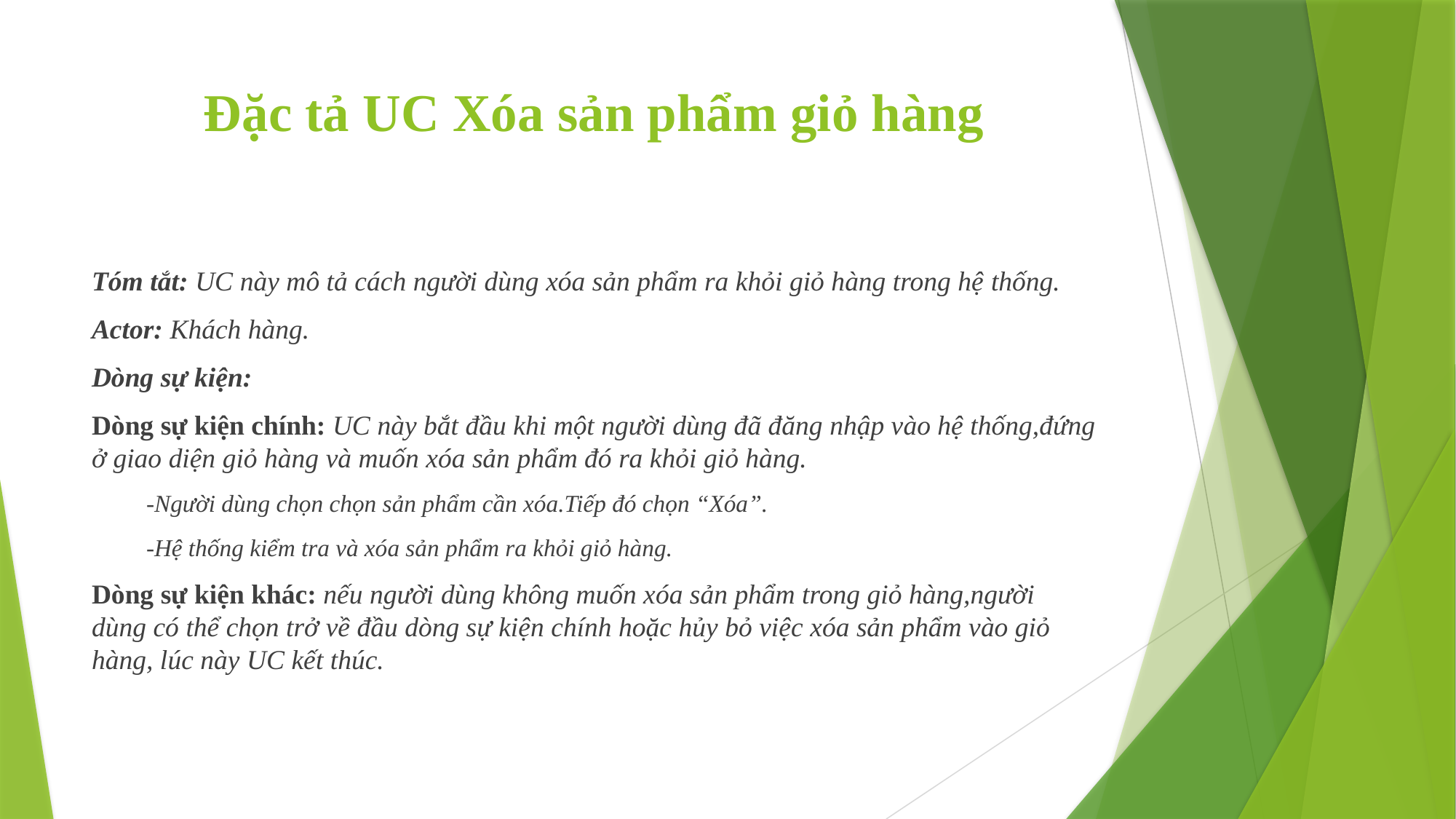

# Đặc tả UC Xóa sản phẩm giỏ hàng
Tóm tắt: UC này mô tả cách người dùng xóa sản phẩm ra khỏi giỏ hàng trong hệ thống.
Actor: Khách hàng.
Dòng sự kiện:
Dòng sự kiện chính: UC này bắt đầu khi một người dùng đã đăng nhập vào hệ thống,đứng ở giao diện giỏ hàng và muốn xóa sản phẩm đó ra khỏi giỏ hàng.
-Người dùng chọn chọn sản phẩm cần xóa.Tiếp đó chọn “Xóa”.
-Hệ thống kiểm tra và xóa sản phẩm ra khỏi giỏ hàng.
Dòng sự kiện khác: nếu người dùng không muốn xóa sản phẩm trong giỏ hàng,người dùng có thể chọn trở về đầu dòng sự kiện chính hoặc hủy bỏ việc xóa sản phẩm vào giỏ hàng, lúc này UC kết thúc.